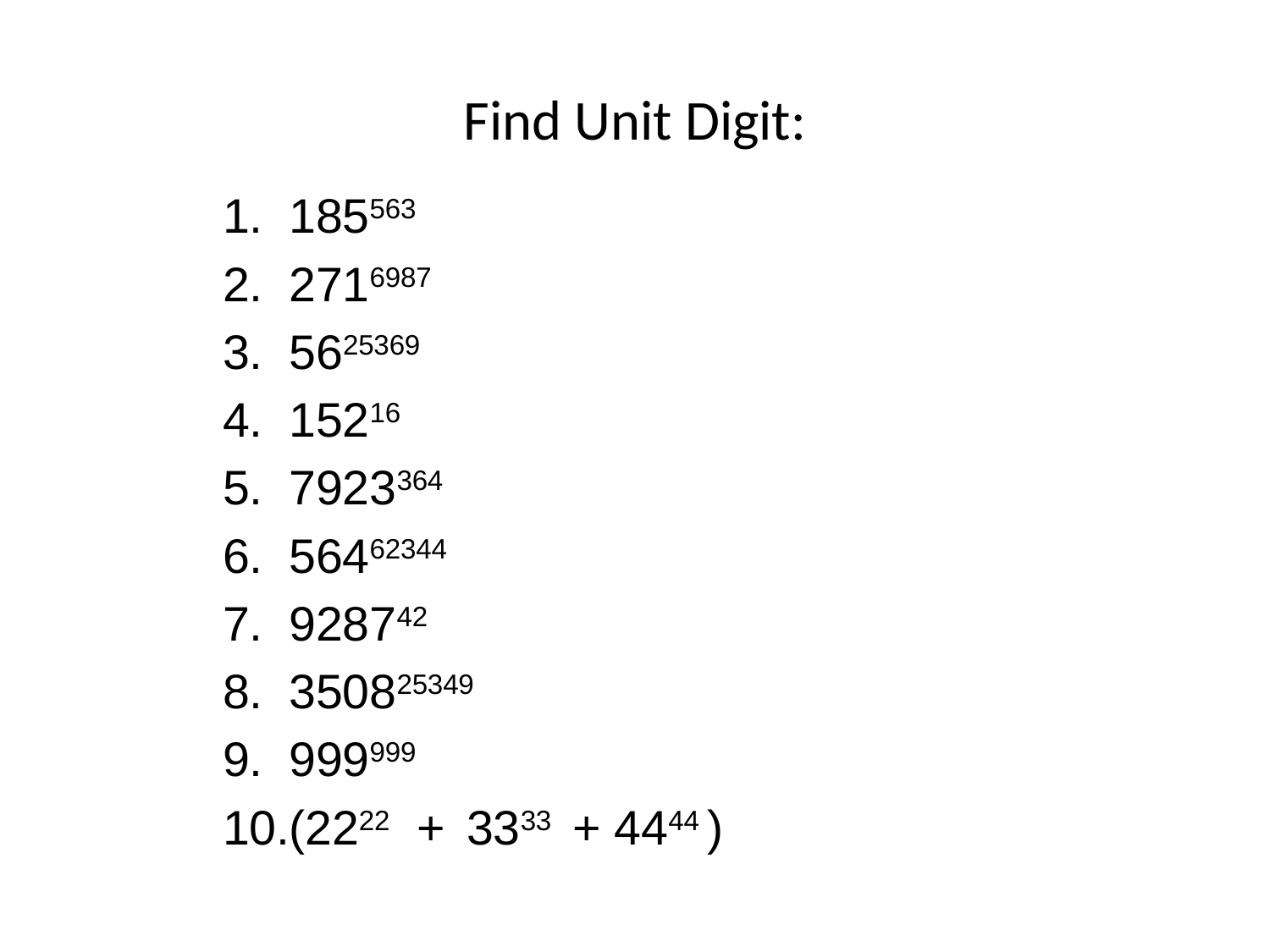

# Find Unit Digit:
185563
2716987
5625369
15216
7923364
56462344
928742
350825349
999999
(2222  +  3333  + 4444 )